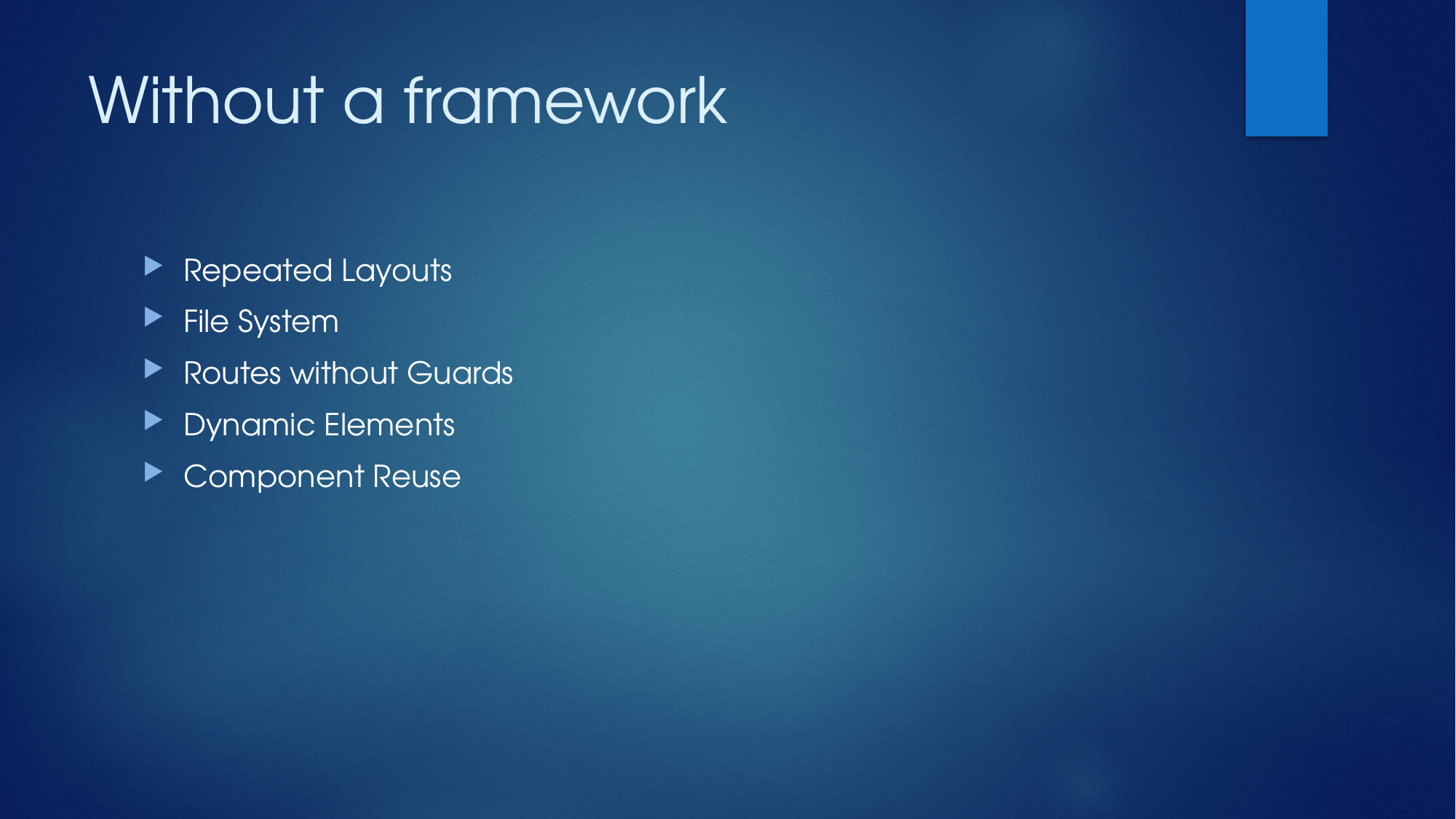

# Without a framework
Repeated Layouts
File System
Routes without Guards
Dynamic Elements
Component Reuse